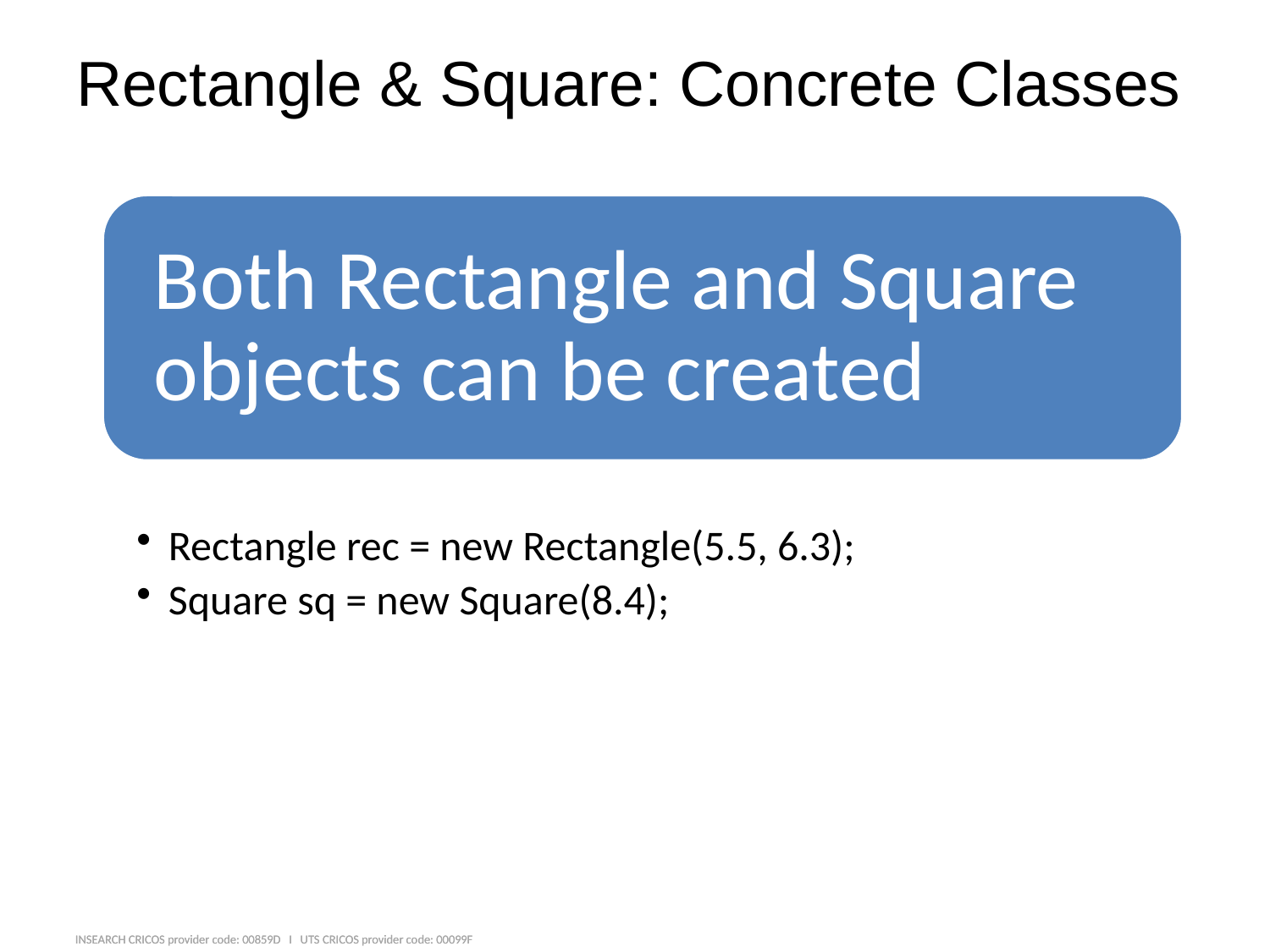

# Rectangle & Square: Concrete Classes
Both Rectangle and Square objects can be created

Rectangle rec = new Rectangle(5.5, 6.3);
Square sq = new Square(8.4);
A concrete class is a standard class: